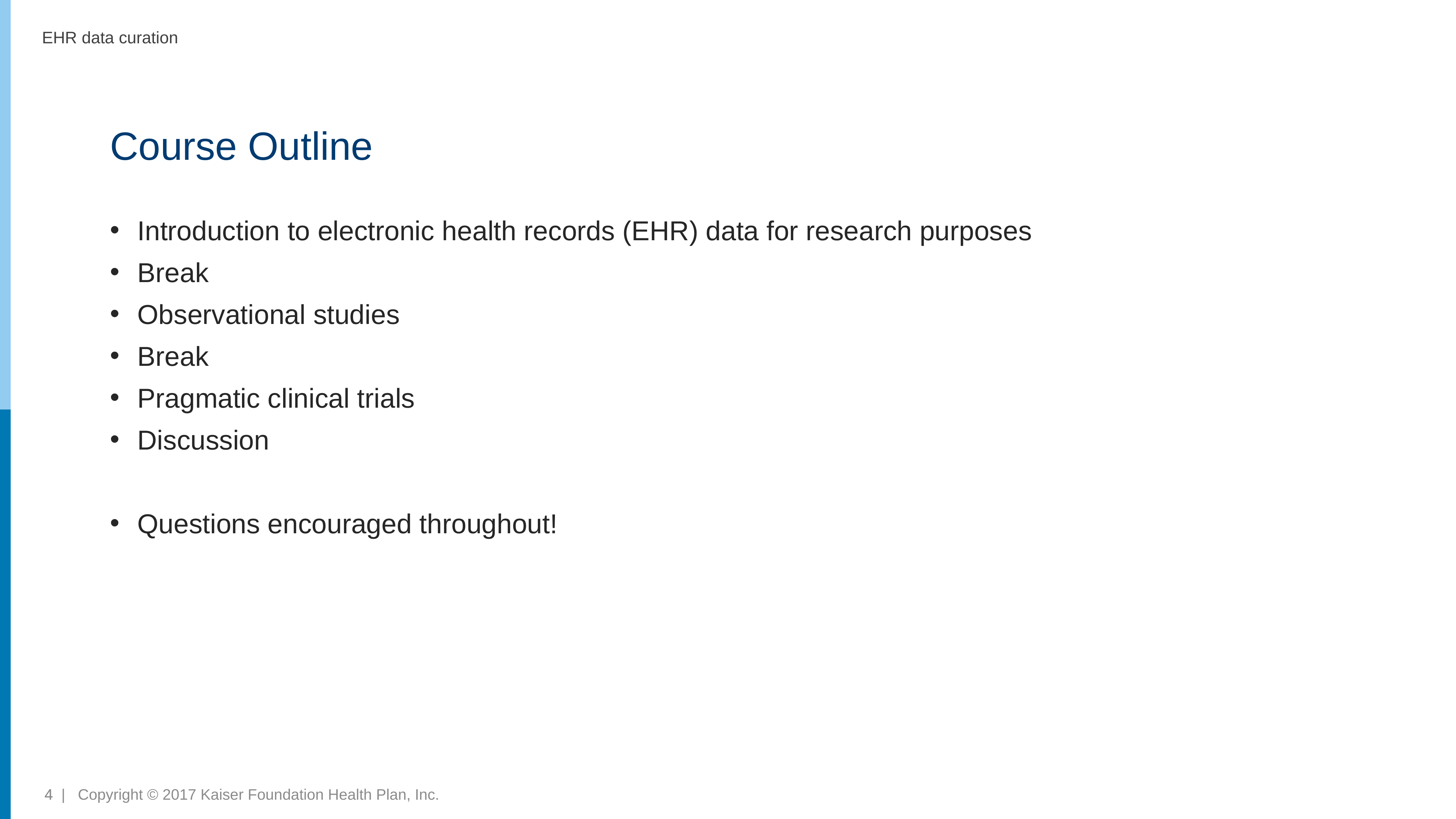

EHR data curation

# Course Outline
Introduction to electronic health records (EHR) data for research purposes
Break
Observational studies
Break
Pragmatic clinical trials
Discussion

Questions encouraged throughout!
4